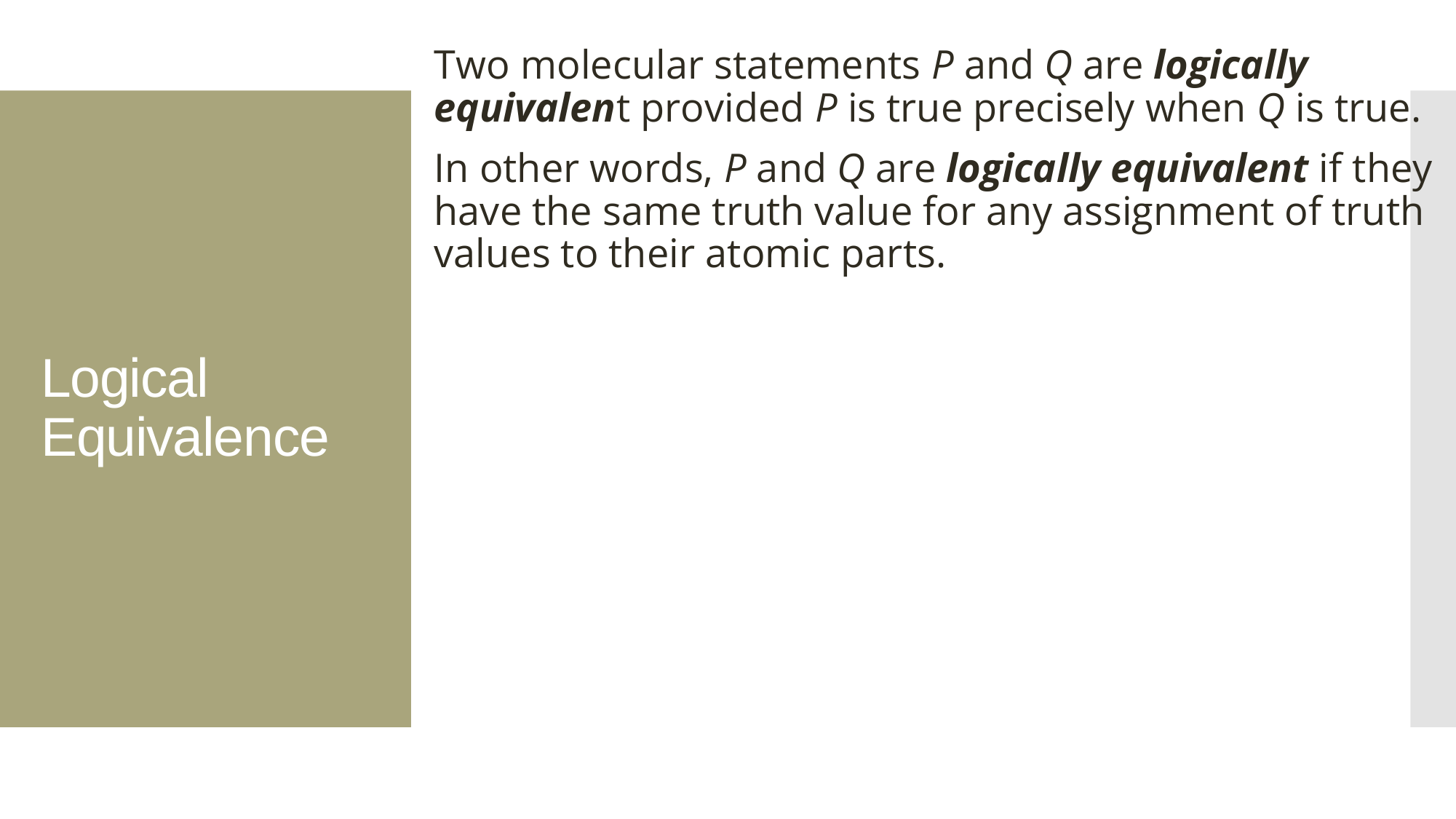

Two molecular statements P and Q are logically equivalent provided P is true precisely when Q is true.
In other words, P and Q are logically equivalent if they have the same truth value for any assignment of truth values to their atomic parts.
# Logical Equivalence